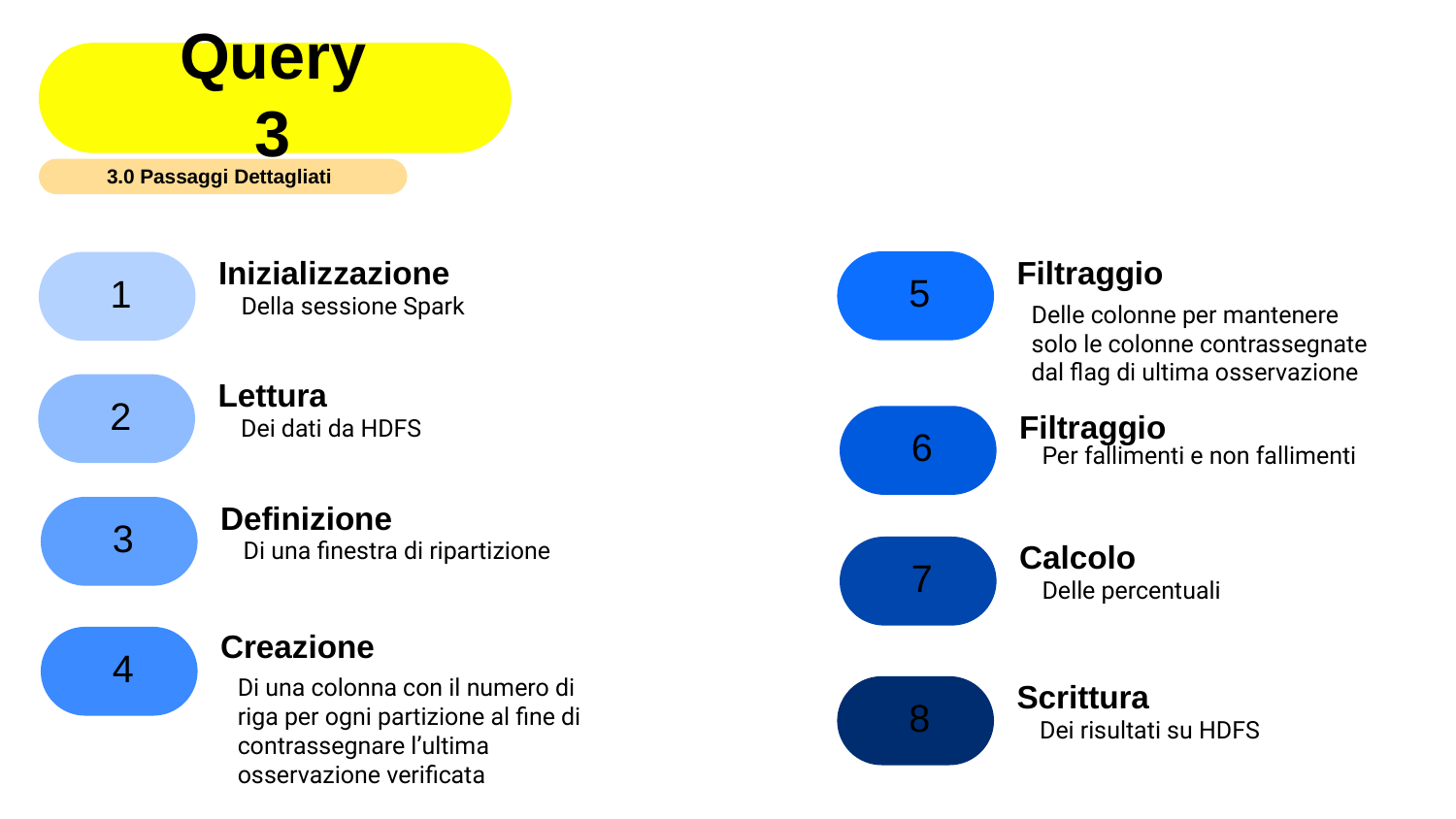

Query 3

3.0 Passaggi Dettagliati

5

1
Filtraggio
Inizializzazione
Della sessione Spark
Delle colonne per mantenere solo le colonne contrassegnate dal flag di ultima osservazione

2
Lettura

6
Filtraggio
Dei dati da HDFS
Per fallimenti e non fallimenti

3
Definizione
Di una finestra di ripartizione

7
Calcolo
Delle percentuali

4
Creazione
Di una colonna con il numero di riga per ogni partizione al fine di contrassegnare l’ultima osservazione verificata

8
Scrittura
Dei risultati su HDFS